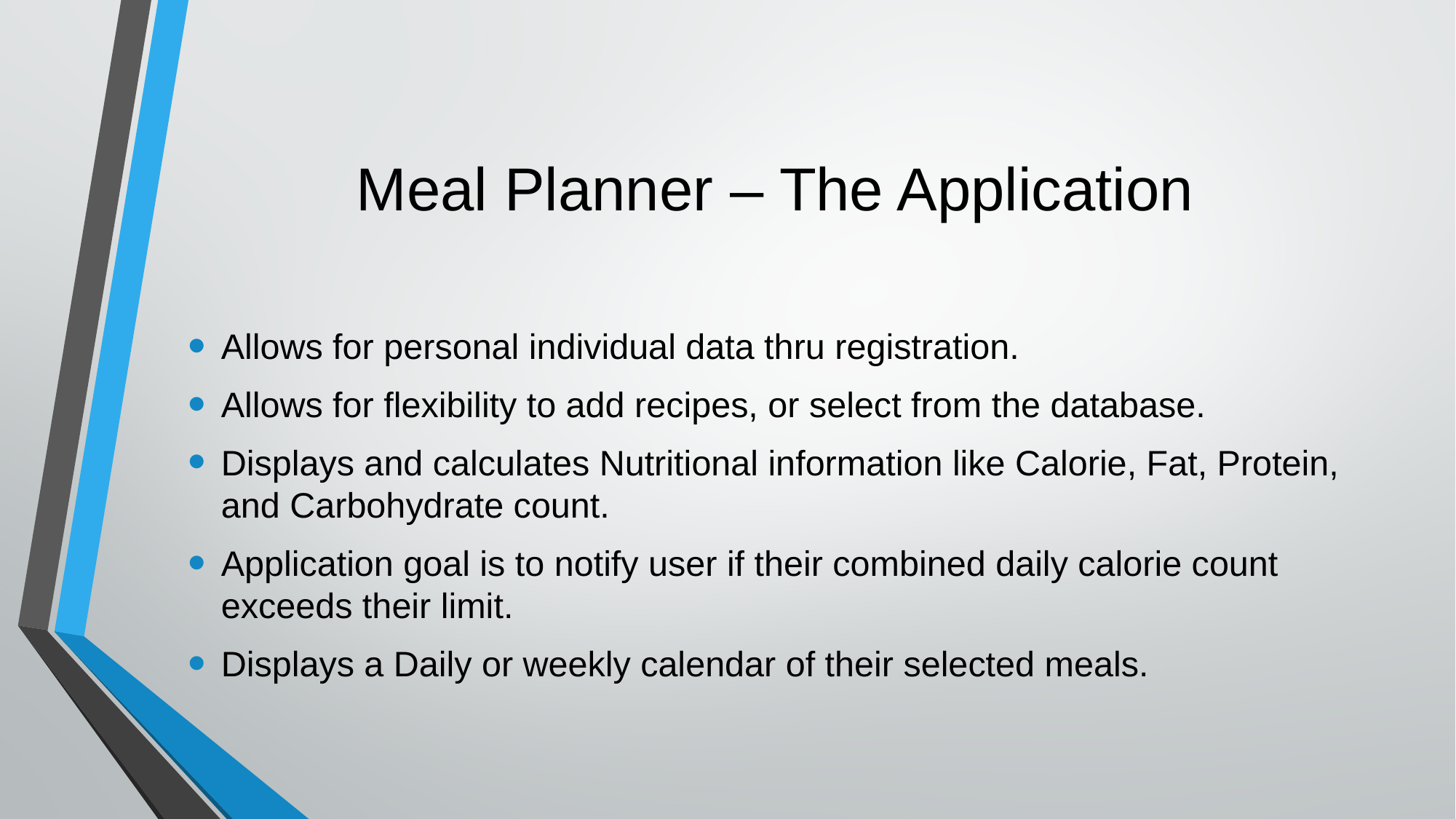

# Meal Planner – The Application
Allows for personal individual data thru registration.
Allows for flexibility to add recipes, or select from the database.
Displays and calculates Nutritional information like Calorie, Fat, Protein, and Carbohydrate count.
Application goal is to notify user if their combined daily calorie count exceeds their limit.
Displays a Daily or weekly calendar of their selected meals.